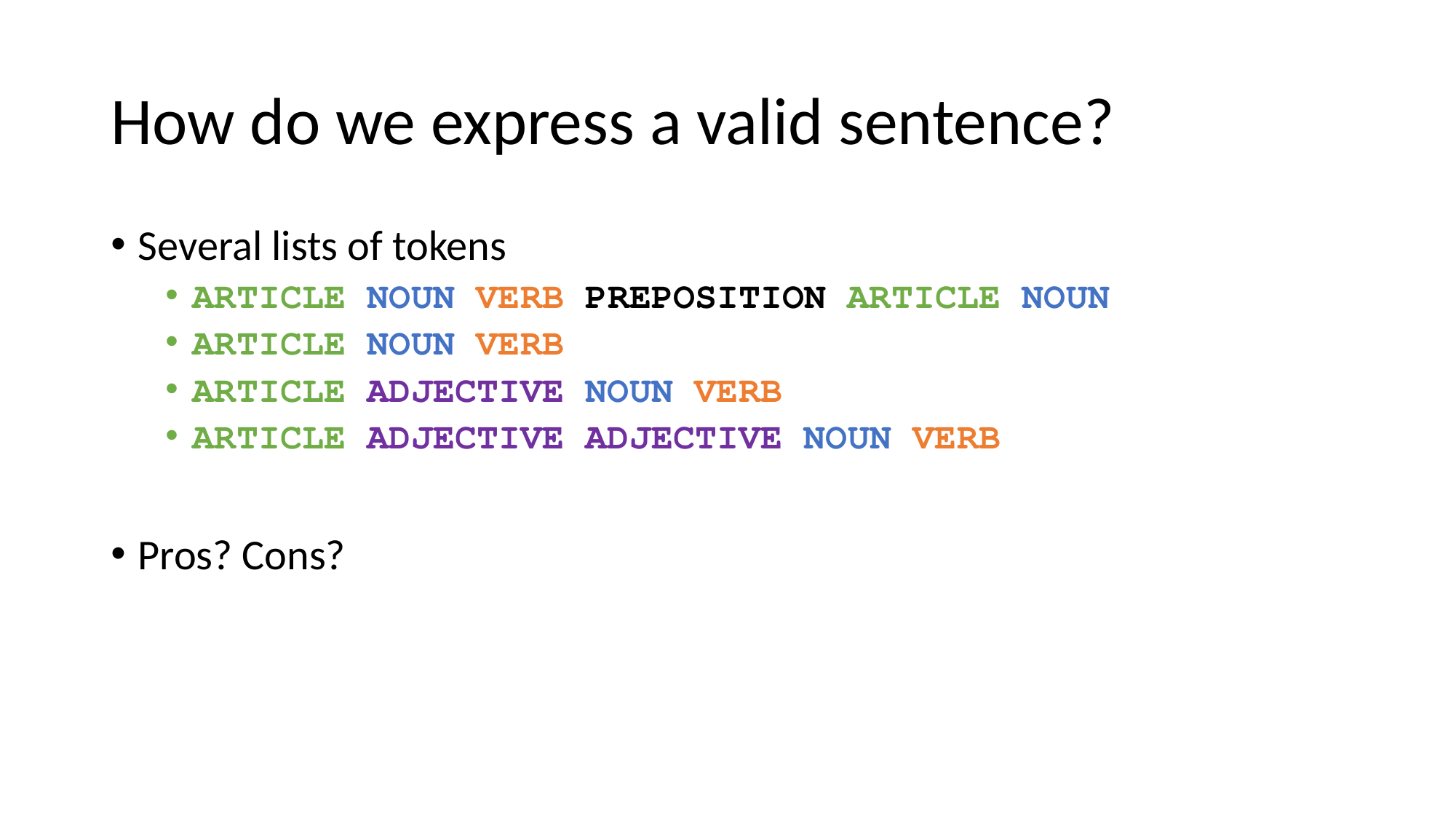

# How do we express a valid sentence?
Several lists of tokens
ARTICLE NOUN VERB PREPOSITION ARTICLE NOUN
ARTICLE NOUN VERB
ARTICLE ADJECTIVE NOUN VERB
ARTICLE ADJECTIVE ADJECTIVE NOUN VERB

Pros? Cons?